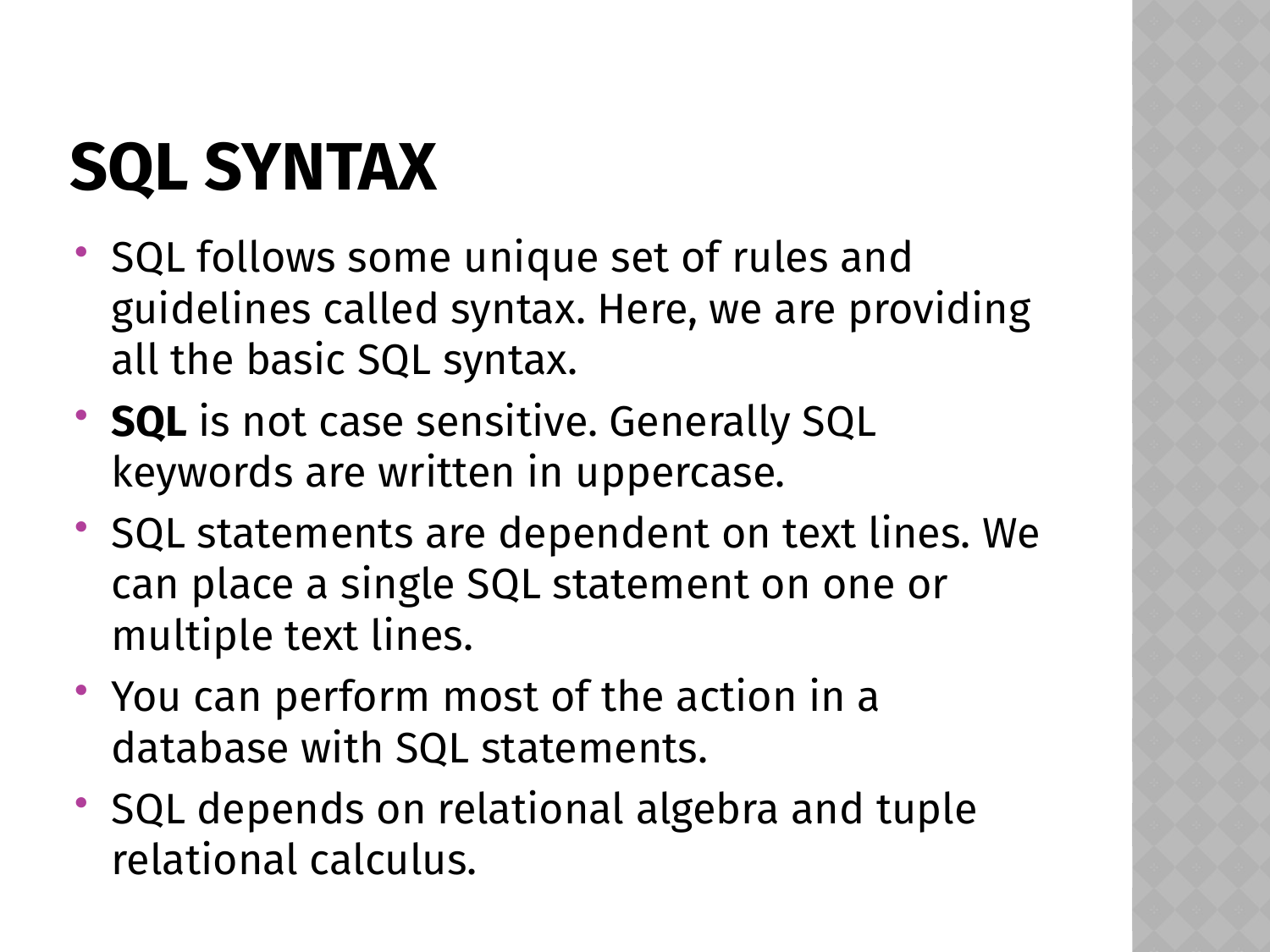

# SQL Syntax
SQL follows some unique set of rules and guidelines called syntax. Here, we are providing all the basic SQL syntax.
SQL is not case sensitive. Generally SQL keywords are written in uppercase.
SQL statements are dependent on text lines. We can place a single SQL statement on one or multiple text lines.
You can perform most of the action in a database with SQL statements.
SQL depends on relational algebra and tuple relational calculus.